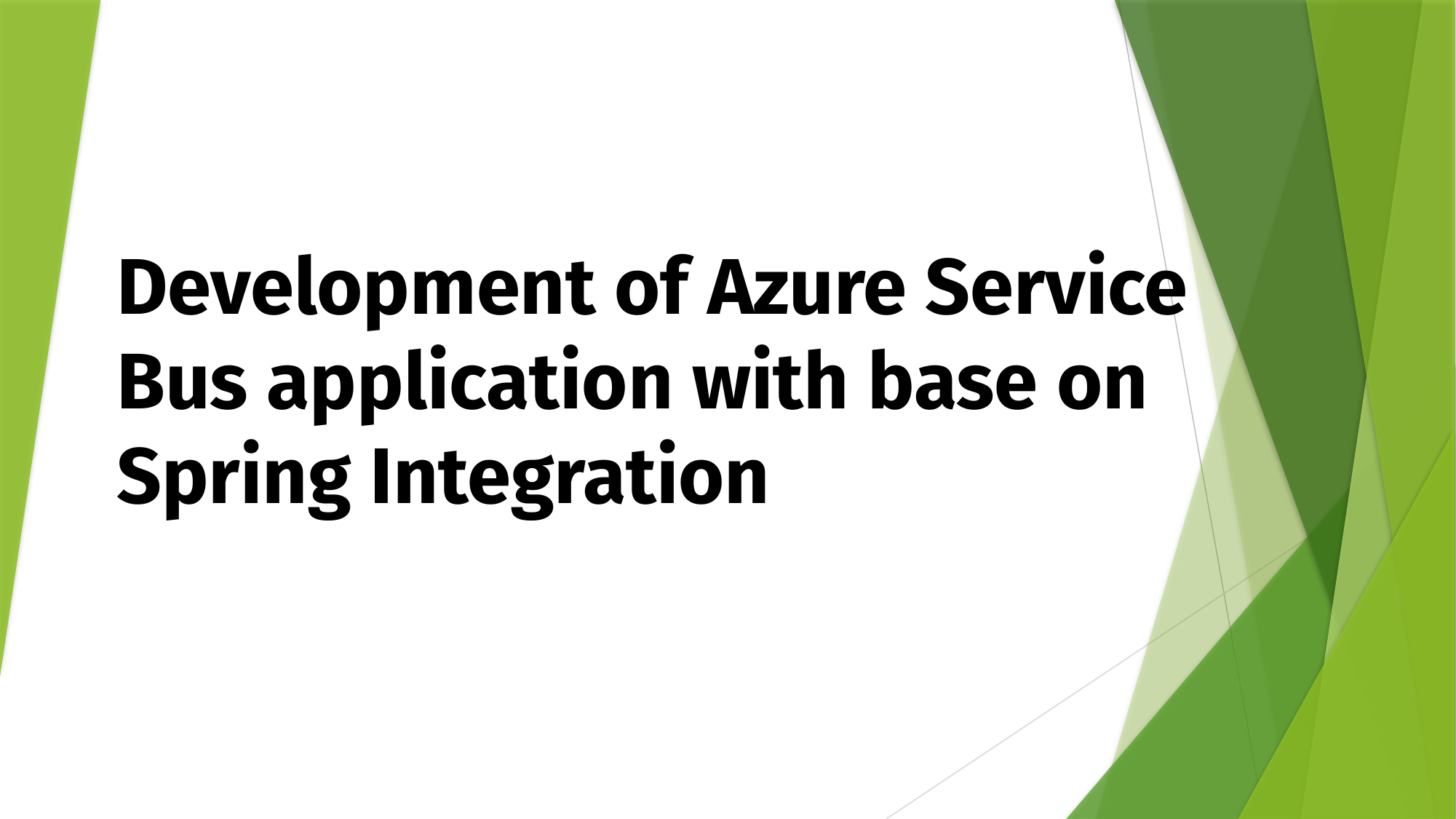

# Development of Azure Service Bus application with base on Spring Integration